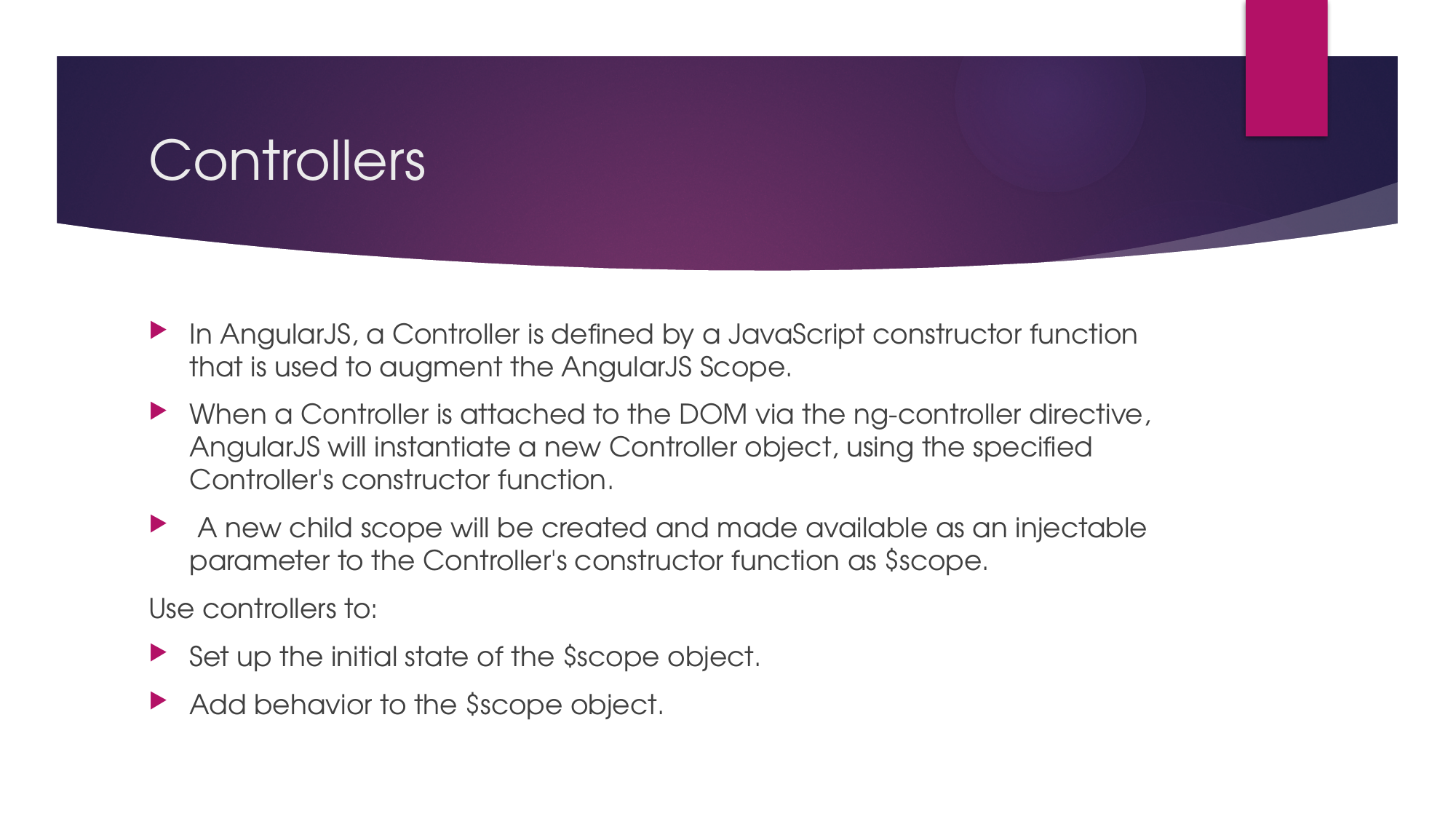

# Controllers
In AngularJS, a Controller is defined by a JavaScript constructor function that is used to augment the AngularJS Scope.
When a Controller is attached to the DOM via the ng-controller directive, AngularJS will instantiate a new Controller object, using the specified Controller's constructor function.
 A new child scope will be created and made available as an injectable parameter to the Controller's constructor function as $scope.
Use controllers to:
Set up the initial state of the $scope object.
Add behavior to the $scope object.